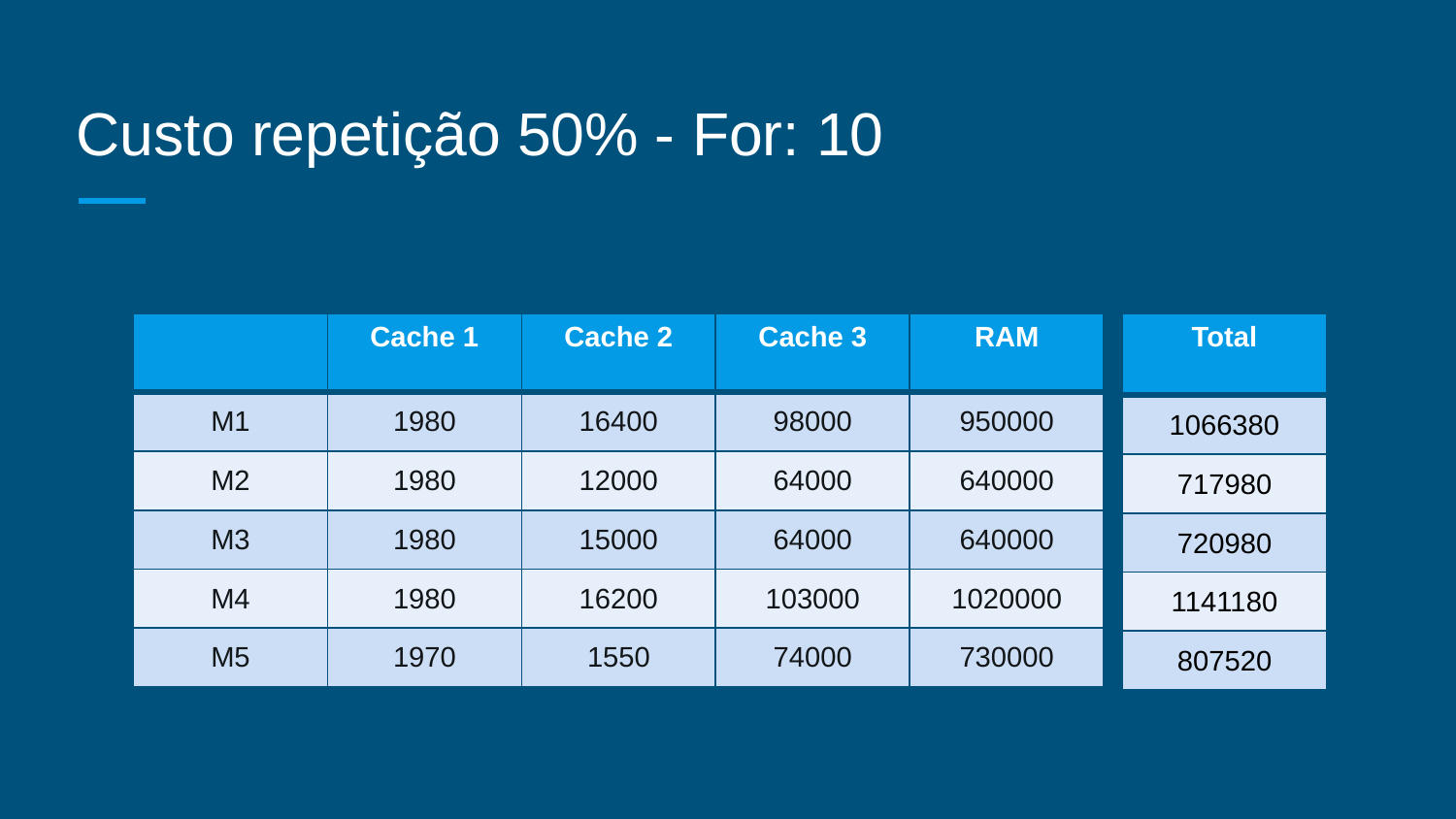

# Custo repetição 50% - For: 10
|  | Cache 1 | Cache 2 | Cache 3 | RAM |
| --- | --- | --- | --- | --- |
| M1 | 1980 | 16400 | 98000 | 950000 |
| M2 | 1980 | 12000 | 64000 | 640000 |
| M3 | 1980 | 15000 | 64000 | 640000 |
| M4 | 1980 | 16200 | 103000 | 1020000 |
| M5 | 1970 | 1550 | 74000 | 730000 |
| Total |
| --- |
| 1066380 |
| 717980 |
| 720980 |
| 1141180 |
| 807520 |